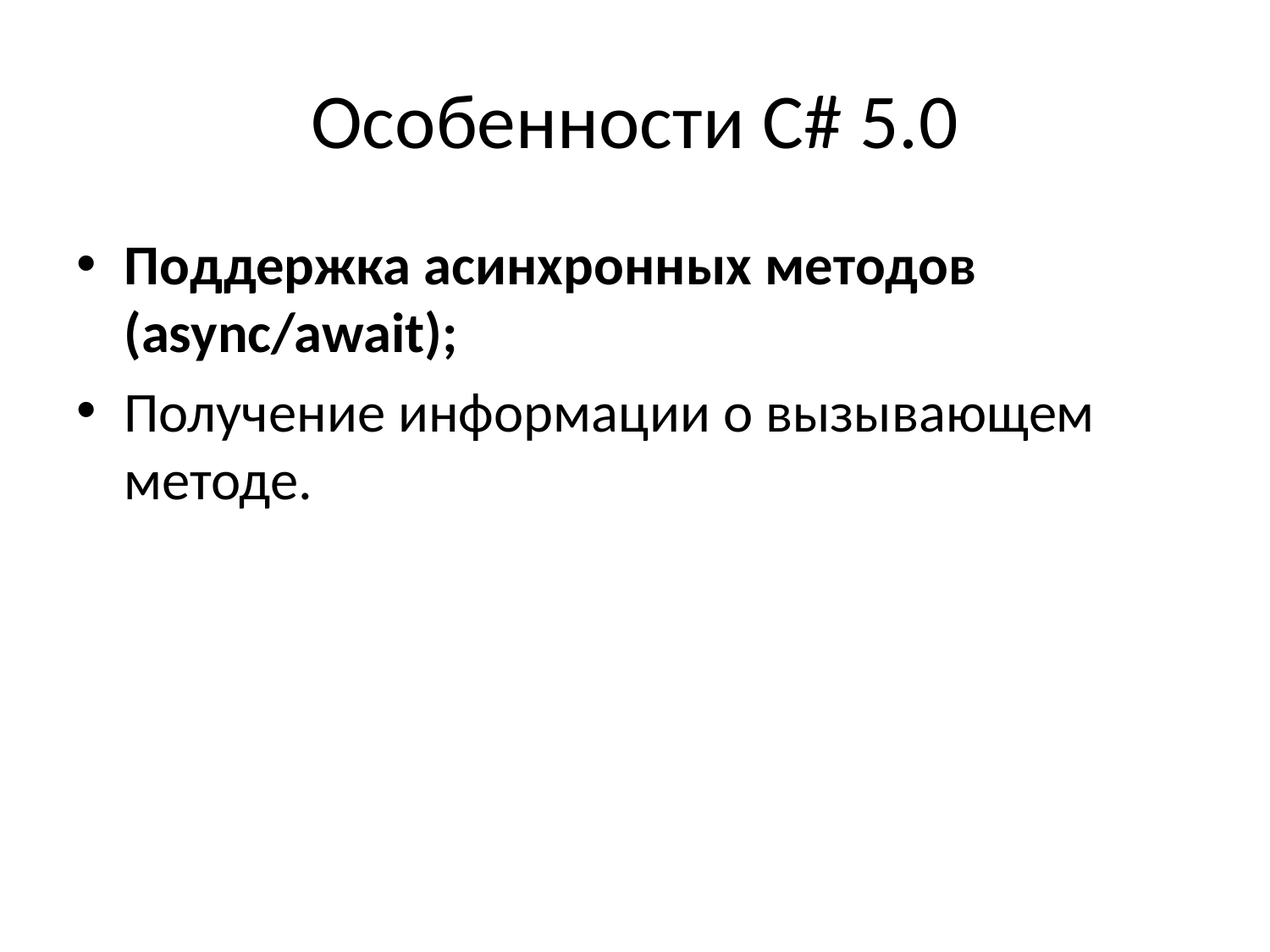

# Особенности C# 5.0
Поддержка асинхронных методов (async/await);
Получение информации о вызывающем методе.